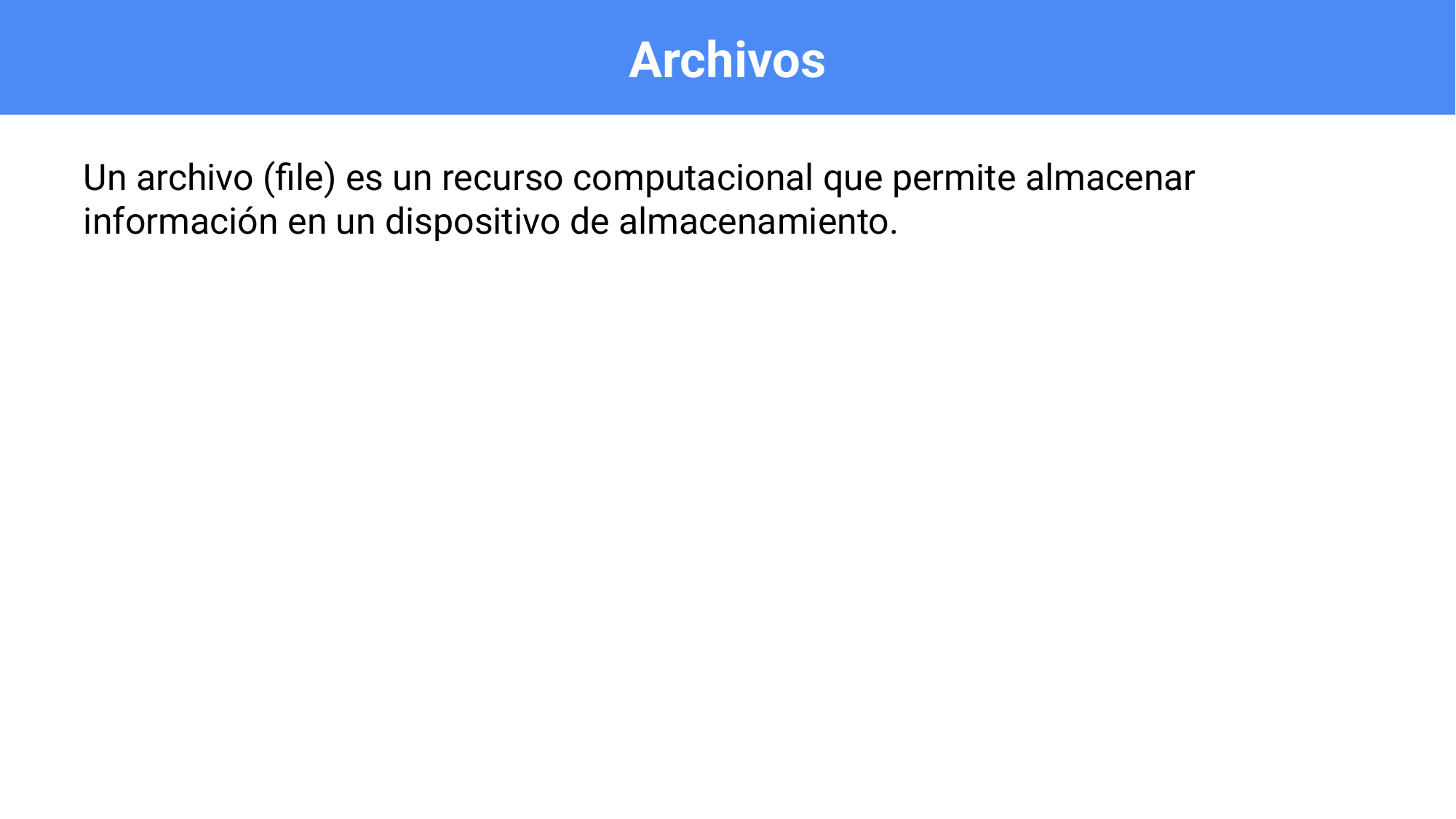

# Archivos
Un archivo (file) es un recurso computacional que permite almacenar información en un dispositivo de almacenamiento.